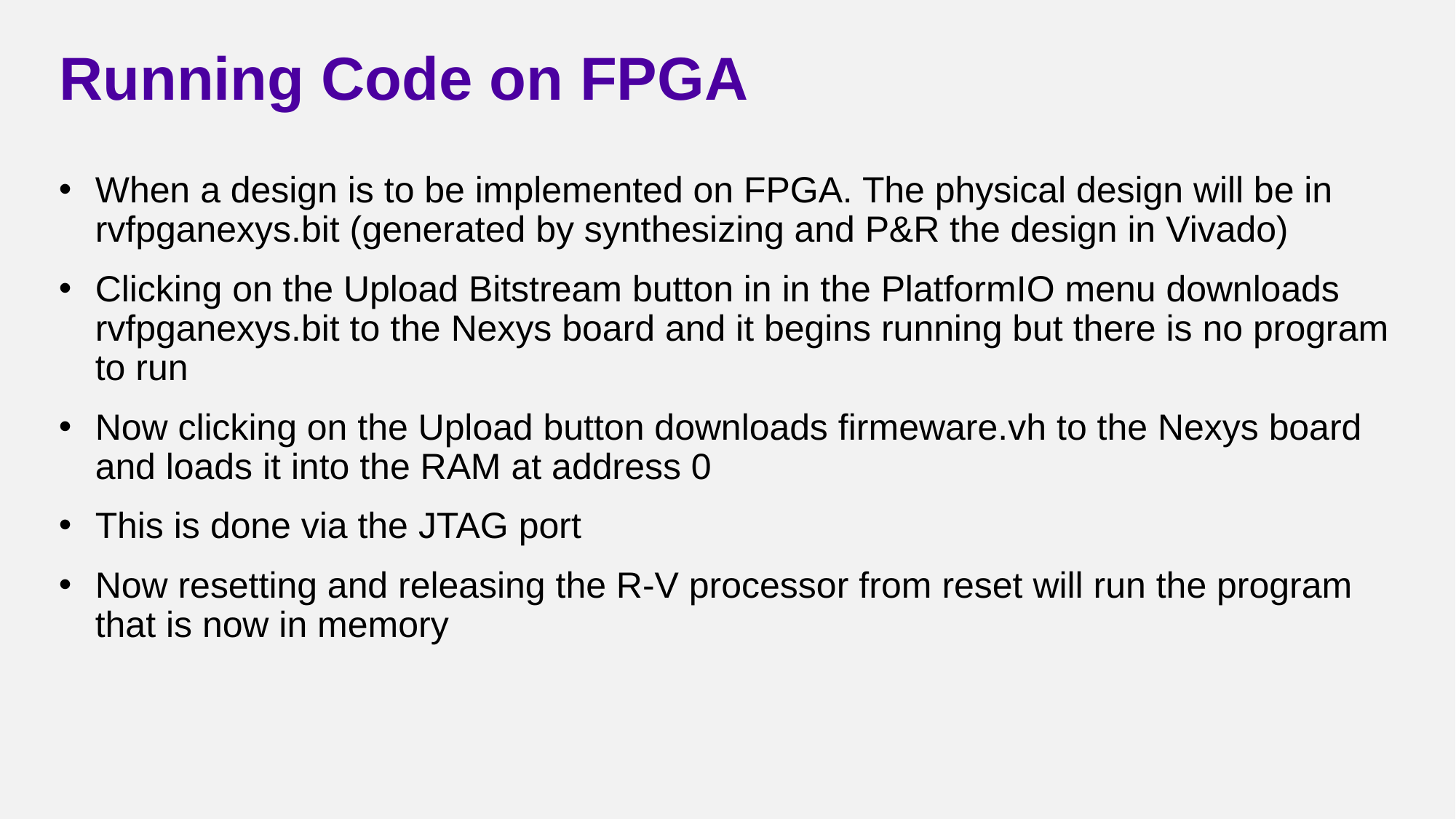

# Running Code on FPGA
When a design is to be implemented on FPGA. The physical design will be in rvfpganexys.bit (generated by synthesizing and P&R the design in Vivado)
Clicking on the Upload Bitstream button in in the PlatformIO menu downloads rvfpganexys.bit to the Nexys board and it begins running but there is no program to run
Now clicking on the Upload button downloads firmeware.vh to the Nexys board and loads it into the RAM at address 0
This is done via the JTAG port
Now resetting and releasing the R-V processor from reset will run the program that is now in memory